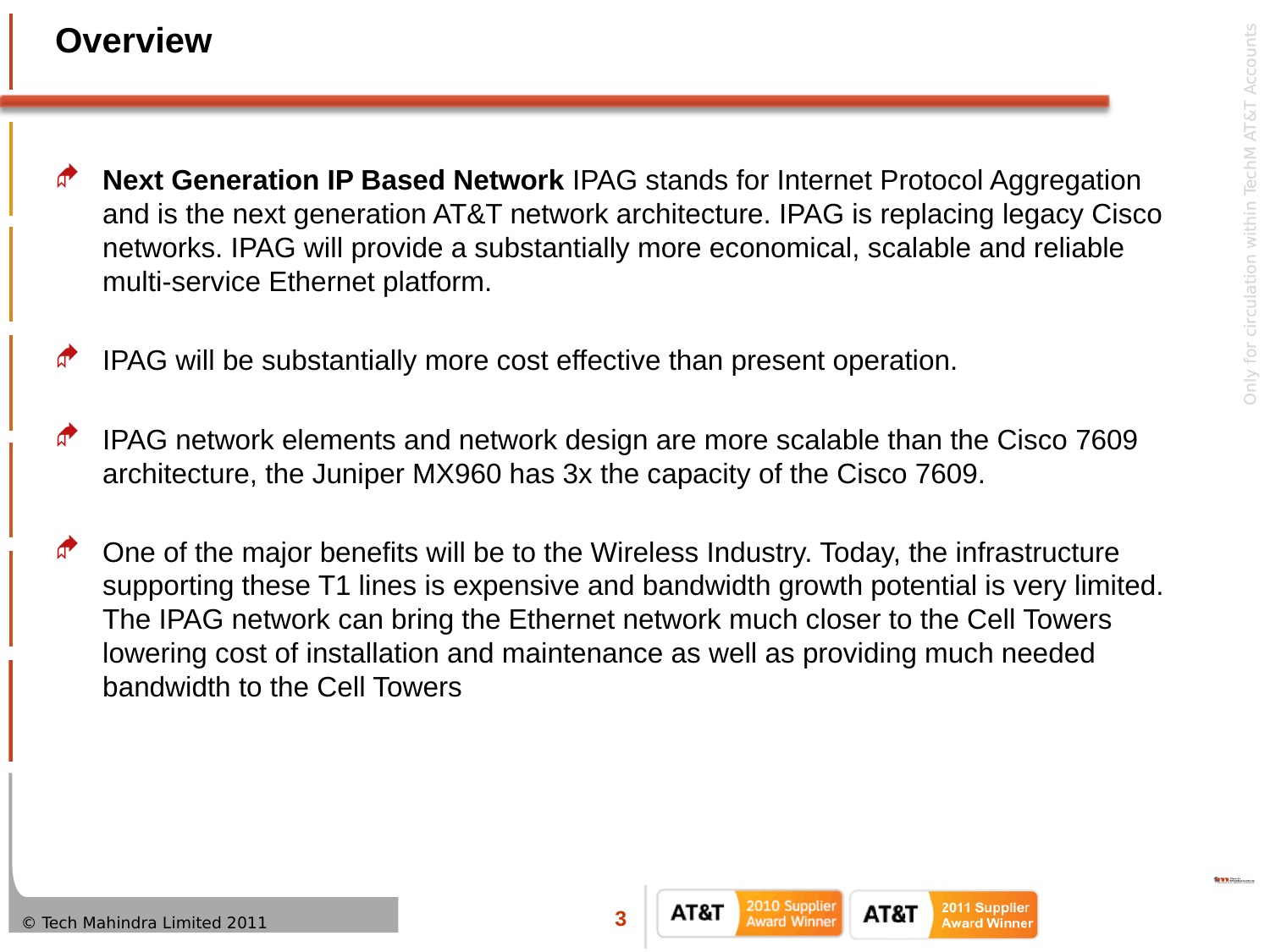

# Overview

Next Generation IP Based Network IPAG stands for Internet Protocol Aggregation and is the next generation AT&T network architecture. IPAG is replacing legacy Cisco networks. IPAG will provide a substantially more economical, scalable and reliable multi-service Ethernet platform.

IPAG will be substantially more cost effective than present operation.

IPAG network elements and network design are more scalable than the Cisco 7609 architecture, the Juniper MX960 has 3x the capacity of the Cisco 7609.

One of the major benefits will be to the Wireless Industry. Today, the infrastructure supporting these T1 lines is expensive and bandwidth growth potential is very limited. The IPAG network can bring the Ethernet network much closer to the Cell Towers lowering cost of installation and maintenance as well as providing much needed bandwidth to the Cell Towers